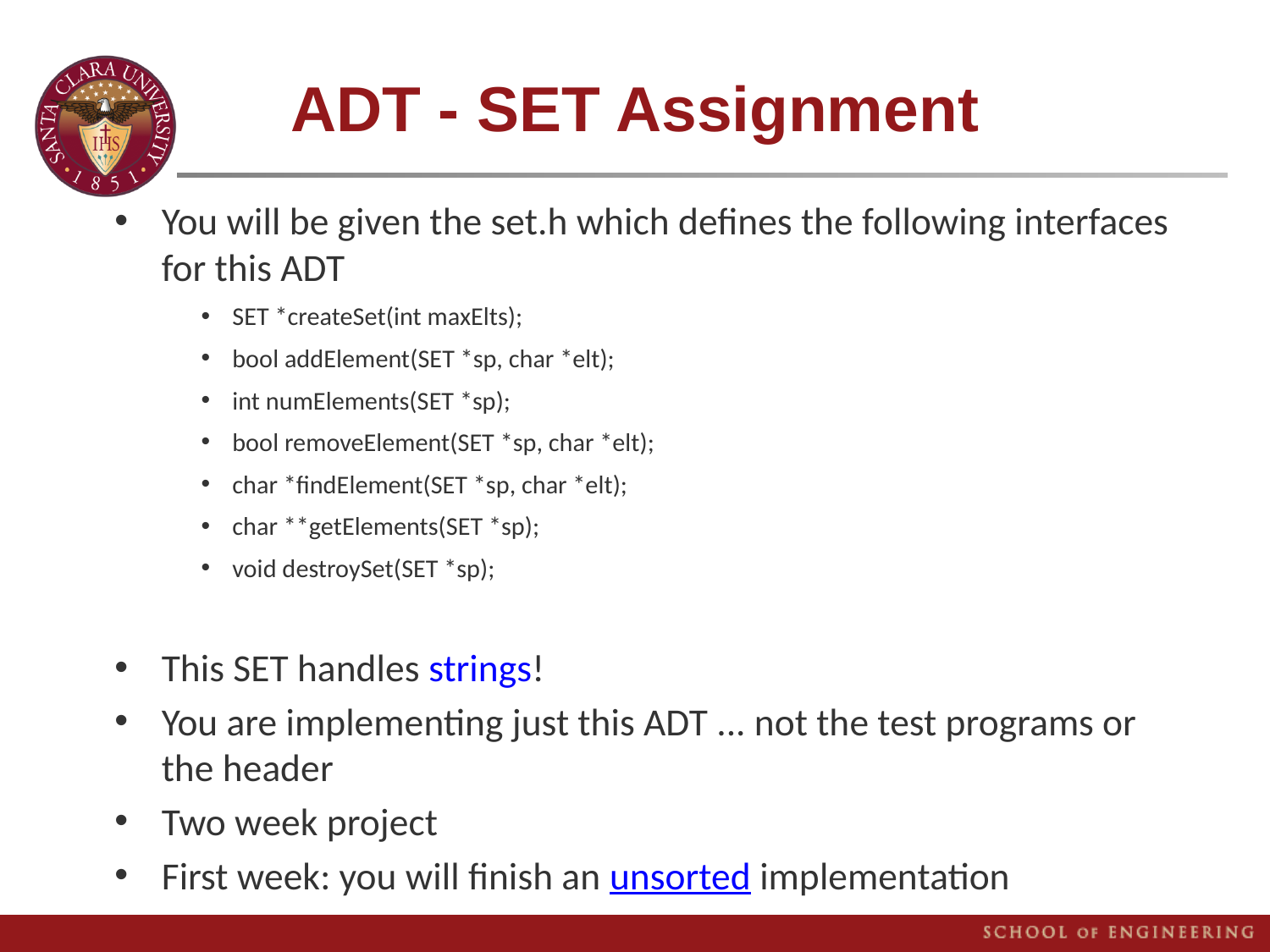

# ADT - SET Assignment
You will be given the set.h which defines the following interfaces for this ADT
SET *createSet(int maxElts);
bool addElement(SET *sp, char *elt);
int numElements(SET *sp);
bool removeElement(SET *sp, char *elt);
char *findElement(SET *sp, char *elt);
char **getElements(SET *sp);
void destroySet(SET *sp);

This SET handles strings!
You are implementing just this ADT ... not the test programs or the header
Two week project
First week: you will finish an unsorted implementation